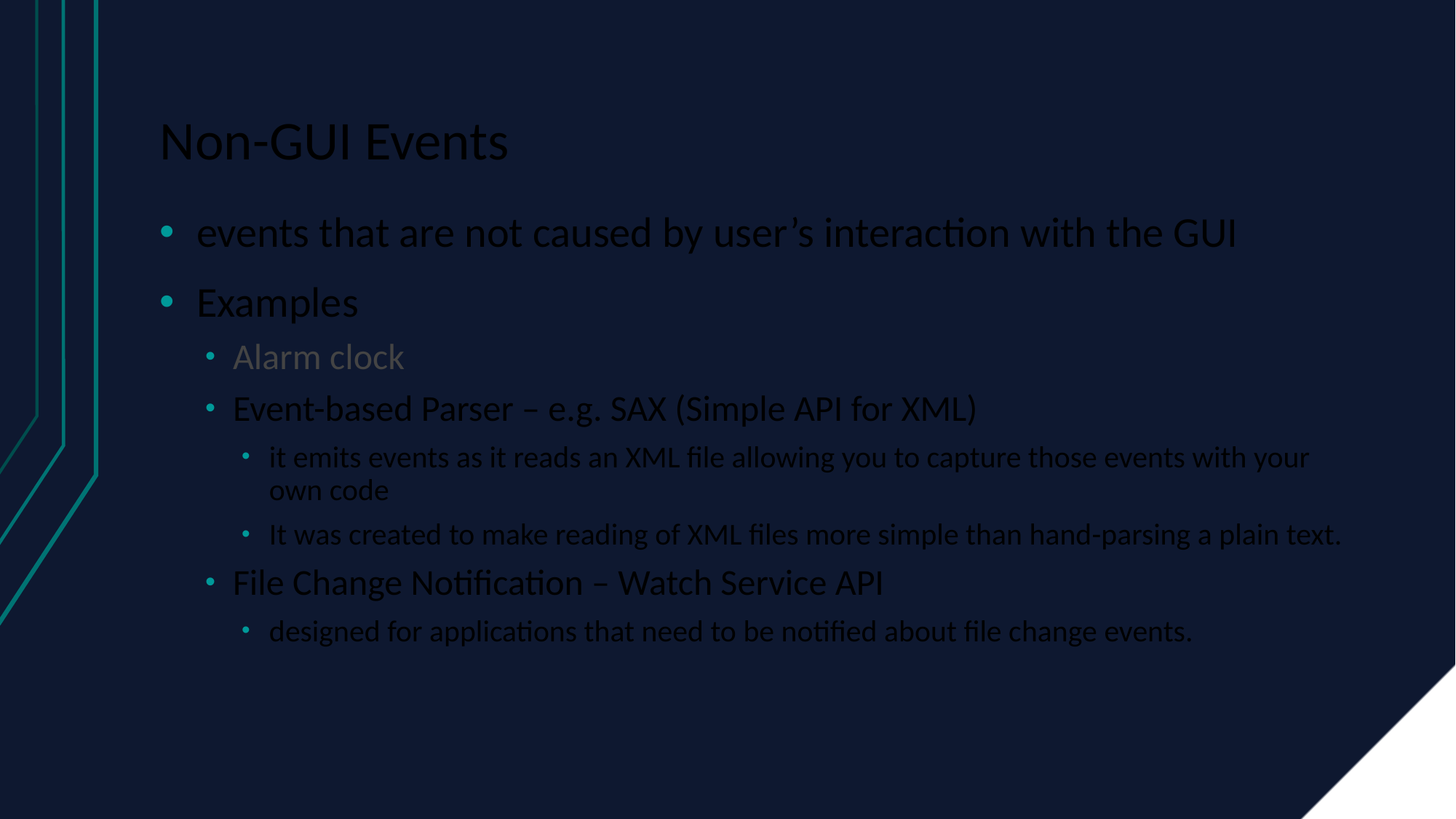

# Non-GUI Events
events that are not caused by user’s interaction with the GUI
Examples
Alarm clock
Event-based Parser – e.g. SAX (Simple API for XML)
it emits events as it reads an XML file allowing you to capture those events with your own code
It was created to make reading of XML files more simple than hand-parsing a plain text.
File Change Notification – Watch Service API
designed for applications that need to be notified about file change events.